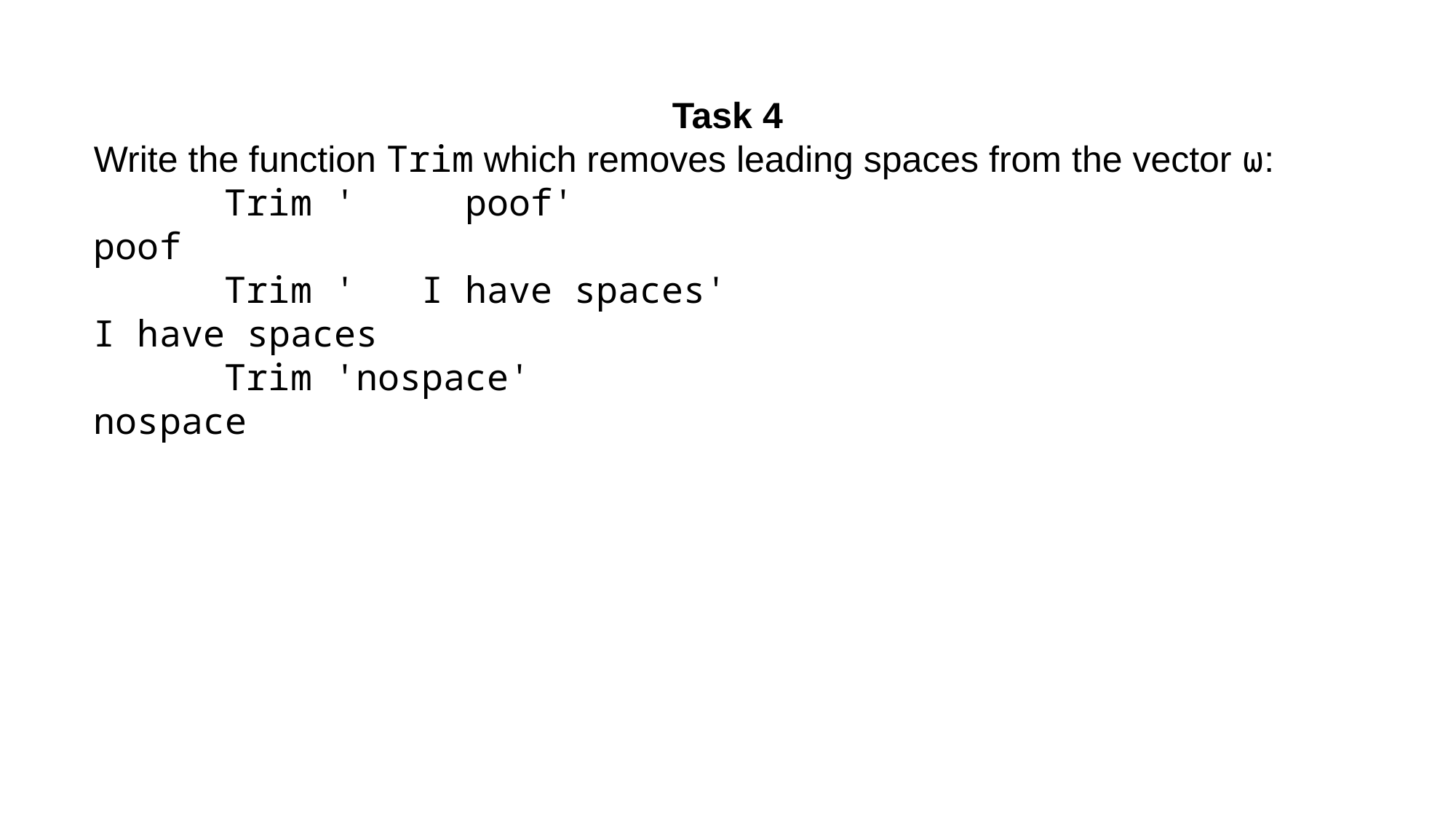

Task 4
Write the function Trim which removes leading spaces from the vector ⍵:
      Trim '     poof'
poof
      Trim '   I have spaces'
I have spaces
      Trim 'nospace'
nospace